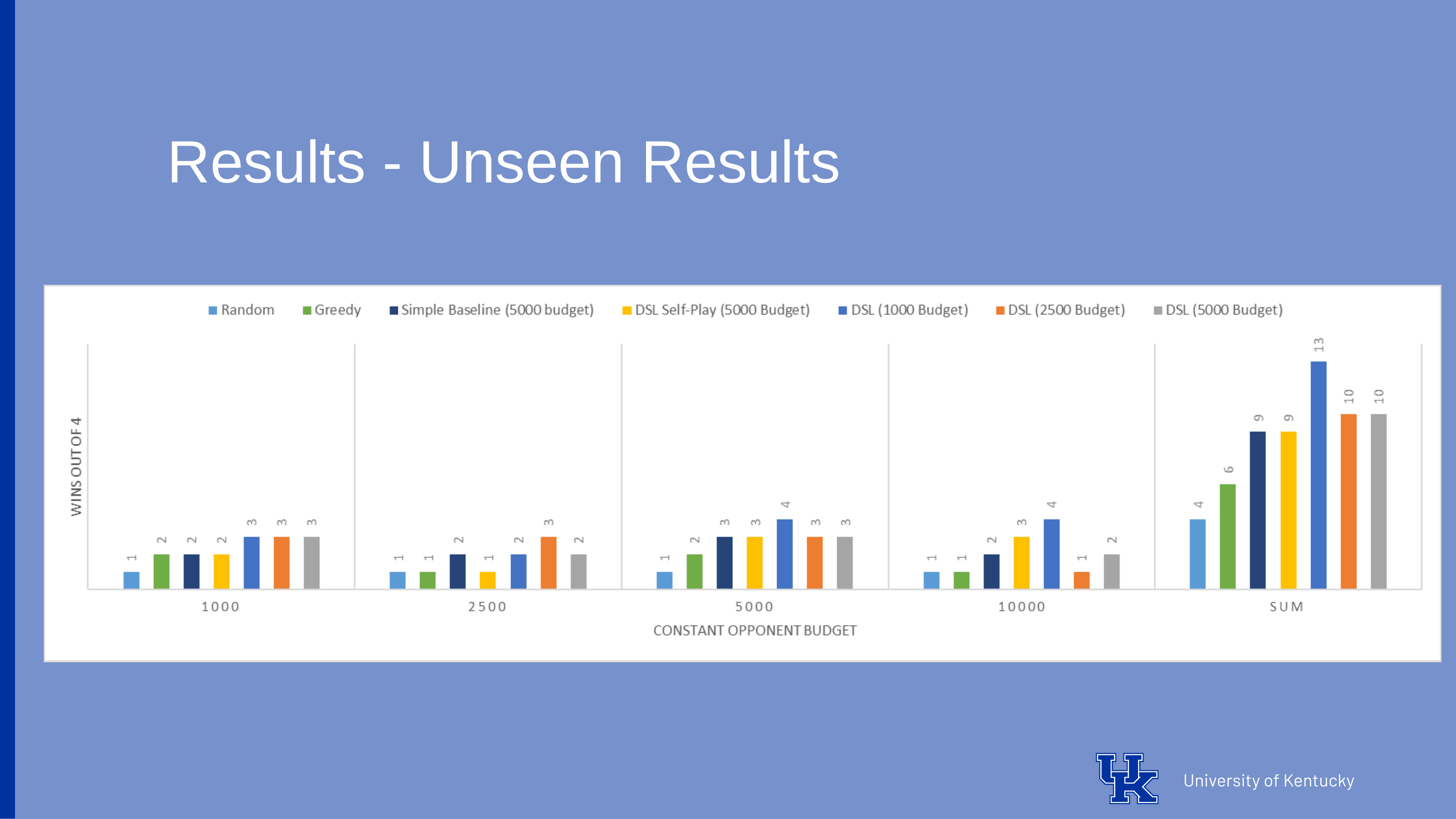

Results - Unseen Results

University of Kentucky